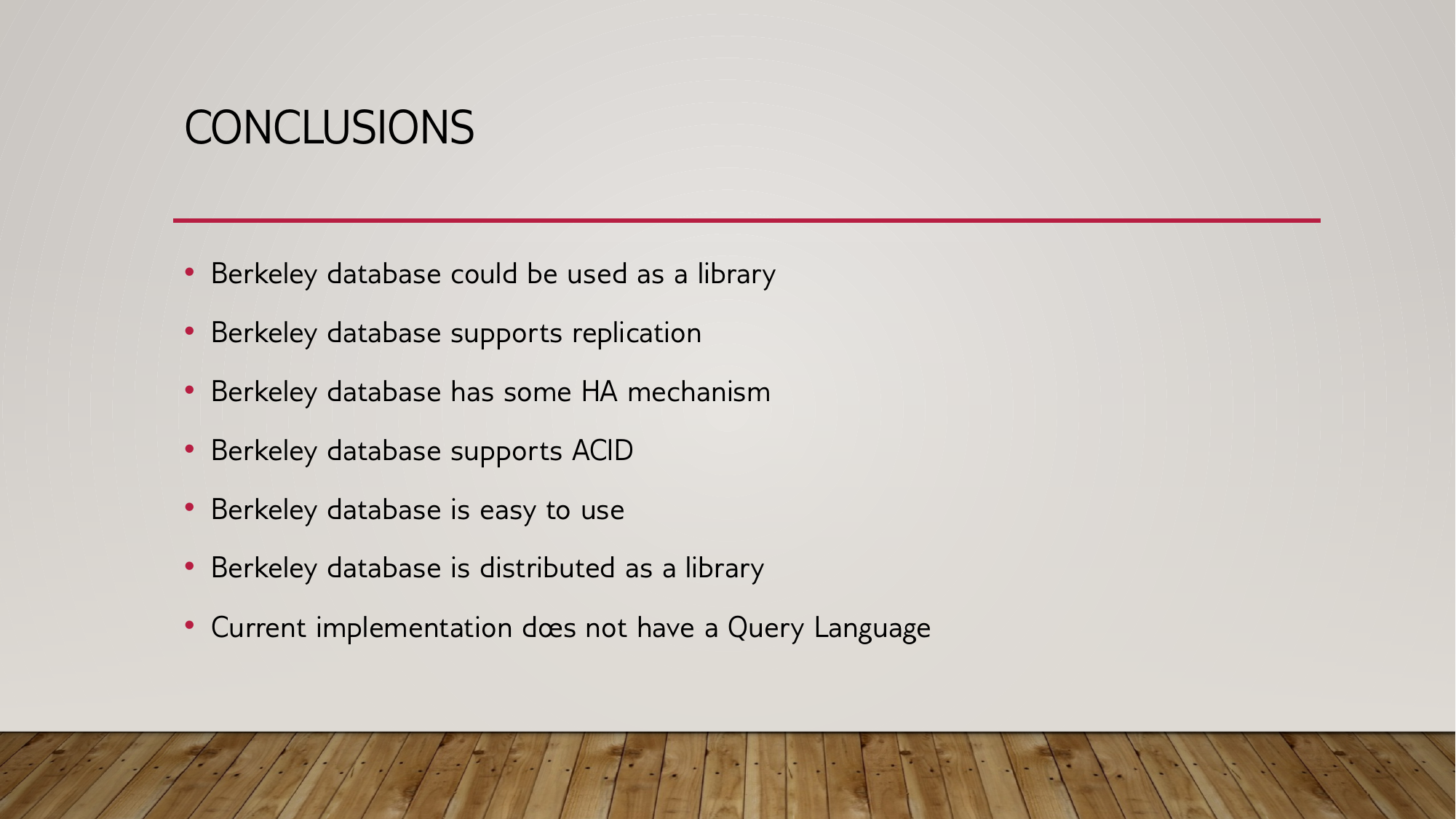

# conclusions
Berkeley database could be used as a library
Berkeley database supports replication
Berkeley database has some HA mechanism
Berkeley database supports ACID
Berkeley database is easy to use
Berkeley database is distributed as a library
Current implementation does not have a Query Language